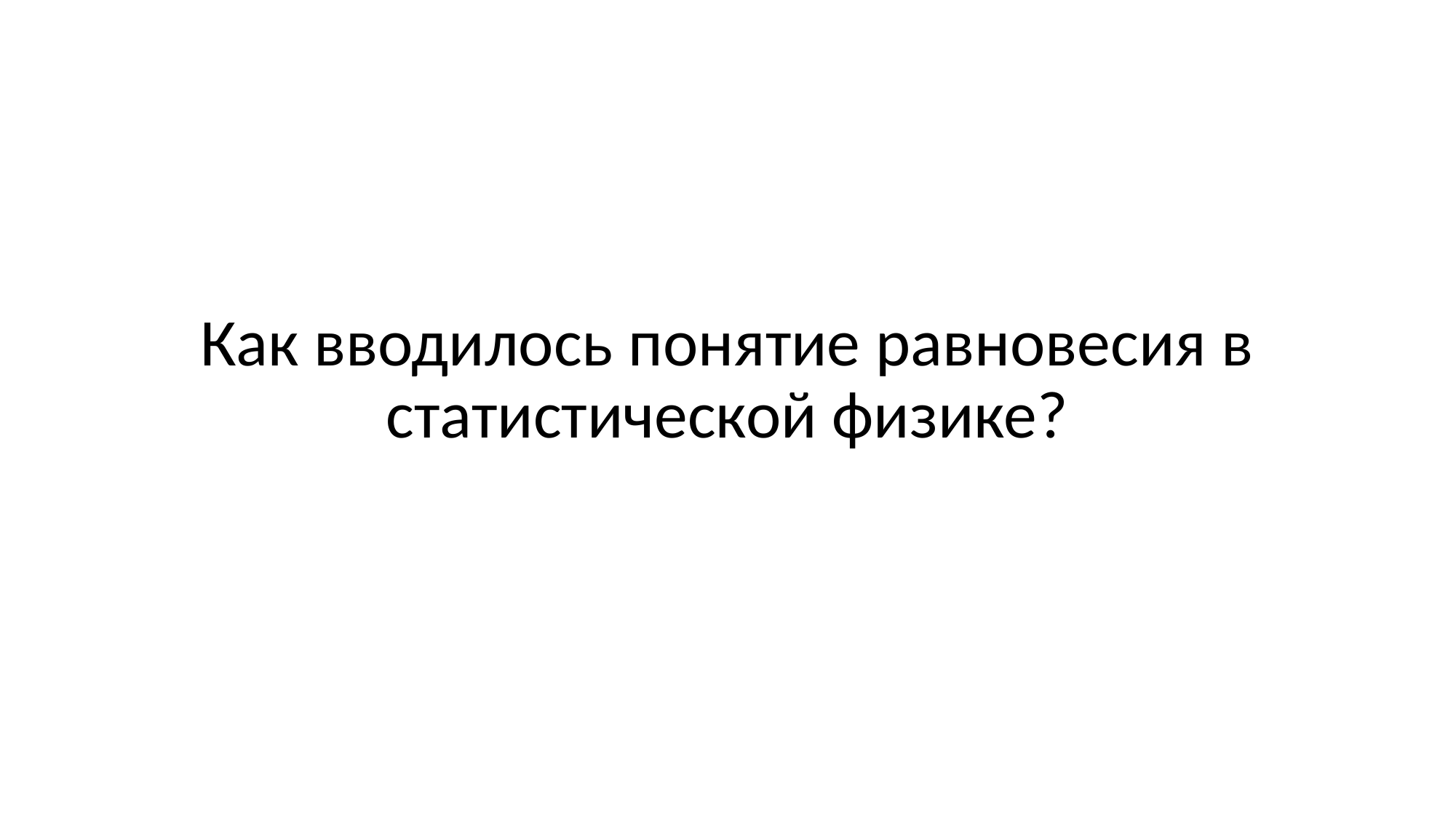

# Как вводилось понятие равновесия в статистической физике?